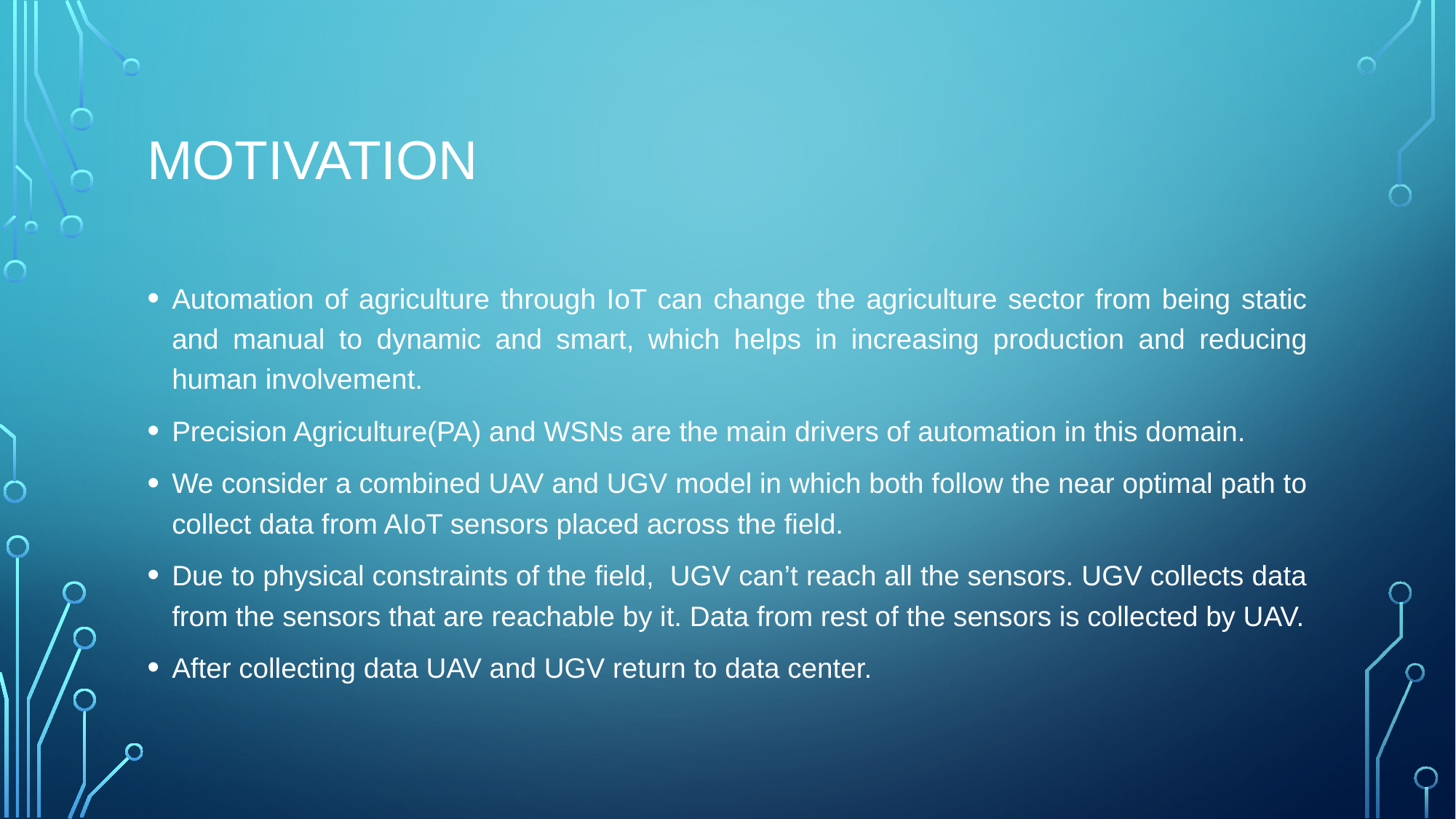

# Motivation
Automation of agriculture through IoT can change the agriculture sector from being static and manual to dynamic and smart, which helps in increasing production and reducing human involvement.
Precision Agriculture(PA) and WSNs are the main drivers of automation in this domain.
We consider a combined UAV and UGV model in which both follow the near optimal path to collect data from AIoT sensors placed across the field.
Due to physical constraints of the field,  UGV can’t reach all the sensors. UGV collects data from the sensors that are reachable by it. Data from rest of the sensors is collected by UAV.
After collecting data UAV and UGV return to data center.